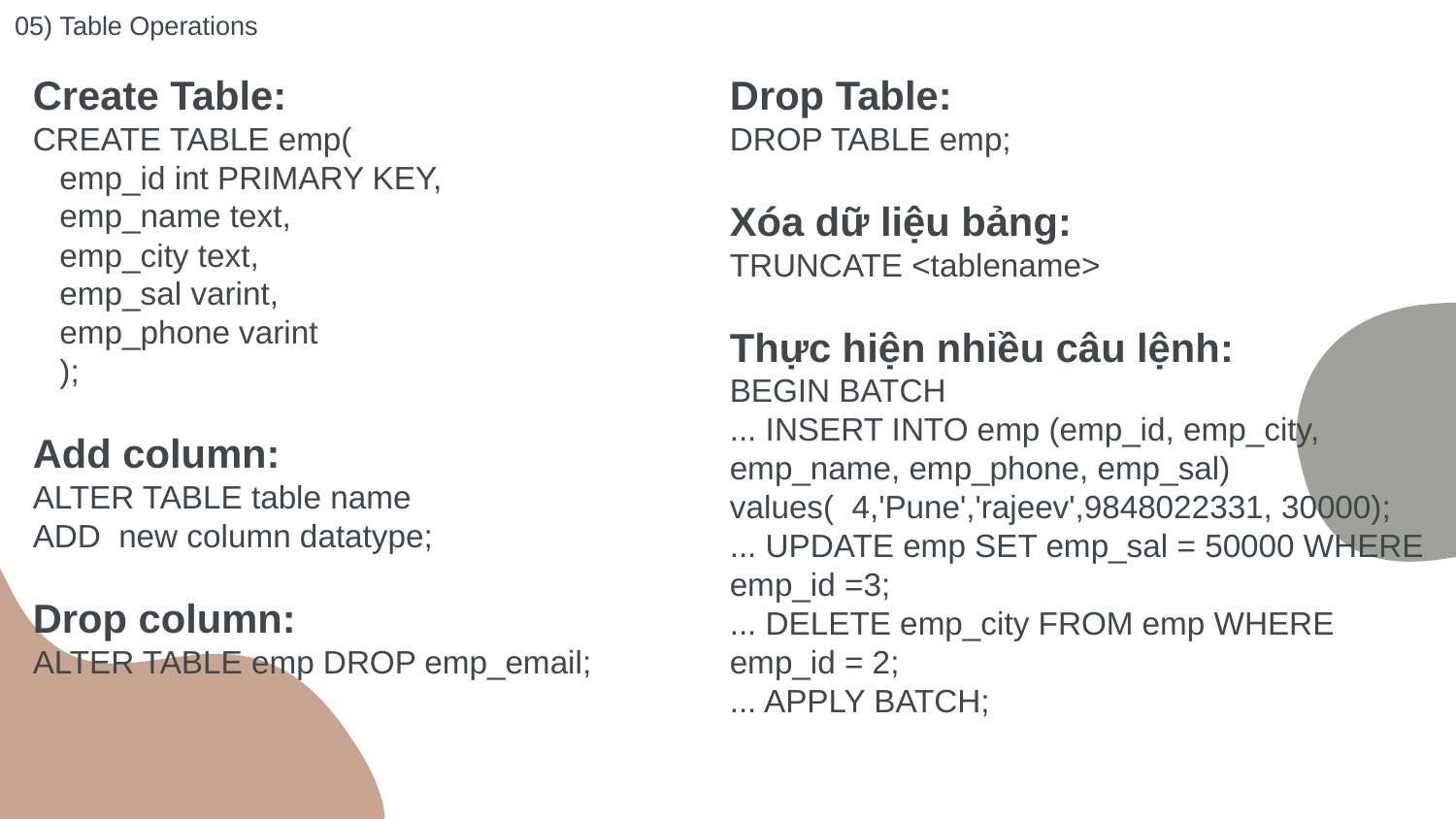

# 05) Table Operations
Drop Table:
DROP TABLE emp;

Xóa dữ liệu bảng:
TRUNCATE <tablename>

Thực hiện nhiều câu lệnh:
BEGIN BATCH
... INSERT INTO emp (emp_id, emp_city, emp_name, emp_phone, emp_sal) values(  4,'Pune','rajeev',9848022331, 30000);
... UPDATE emp SET emp_sal = 50000 WHERE emp_id =3;
... DELETE emp_city FROM emp WHERE emp_id = 2;
... APPLY BATCH;
Create Table:
CREATE TABLE emp(
   emp_id int PRIMARY KEY,
   emp_name text,
   emp_city text,
   emp_sal varint,
   emp_phone varint
   );

Add column:
ALTER TABLE table name
ADD  new column datatype;

Drop column:
ALTER TABLE emp DROP emp_email;